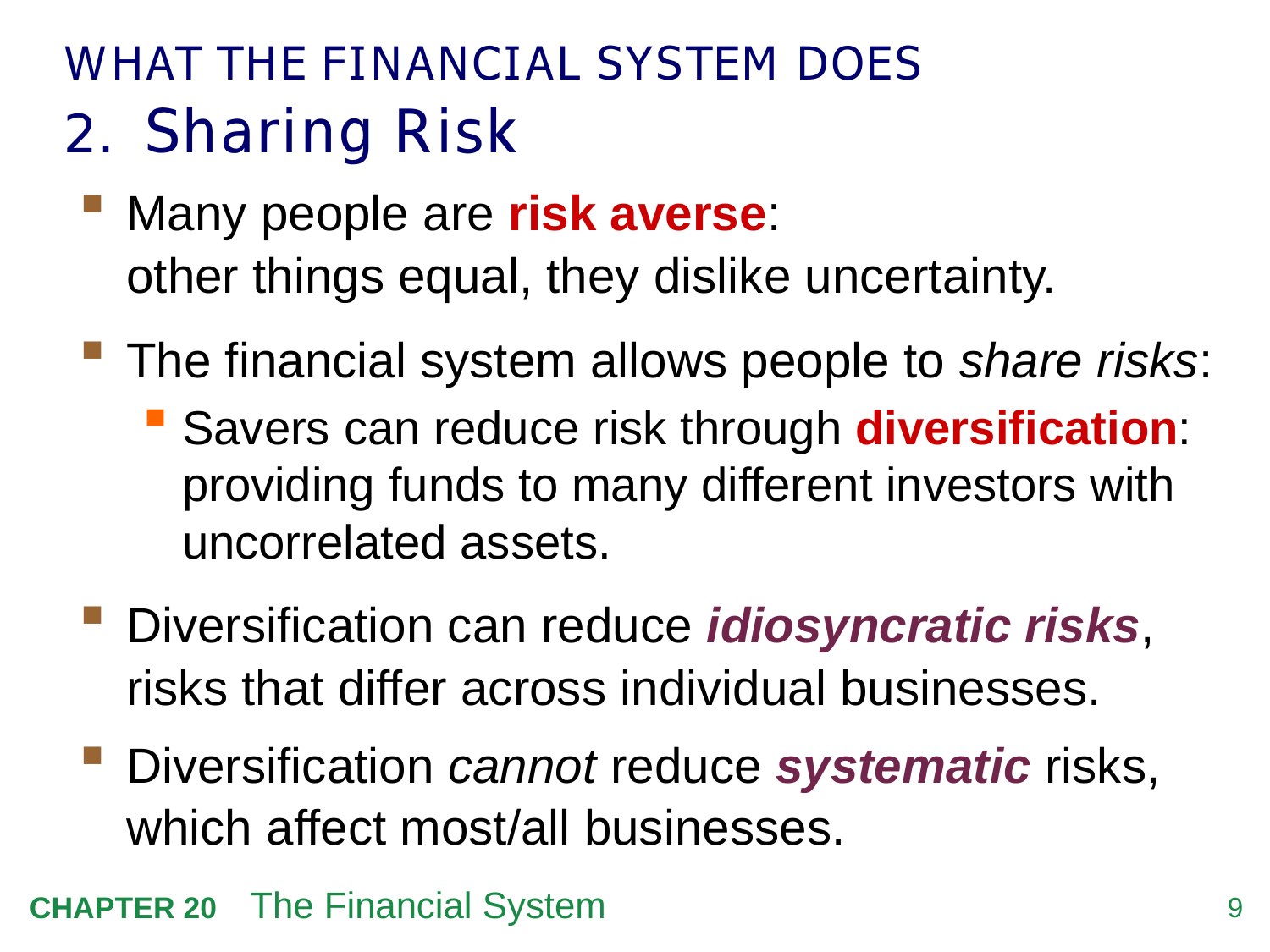

# WHAT THE FINANCIAL SYSTEM DOES 2.  Sharing Risk
Many people are risk averse:
other things equal, they dislike uncertainty.
The financial system allows people to share risks:
Savers can reduce risk through diversification:  providing funds to many different investors with uncorrelated assets.
Diversification can reduce idiosyncratic risks, risks that differ across individual businesses.
Diversification cannot reduce systematic risks, which affect most/all businesses.